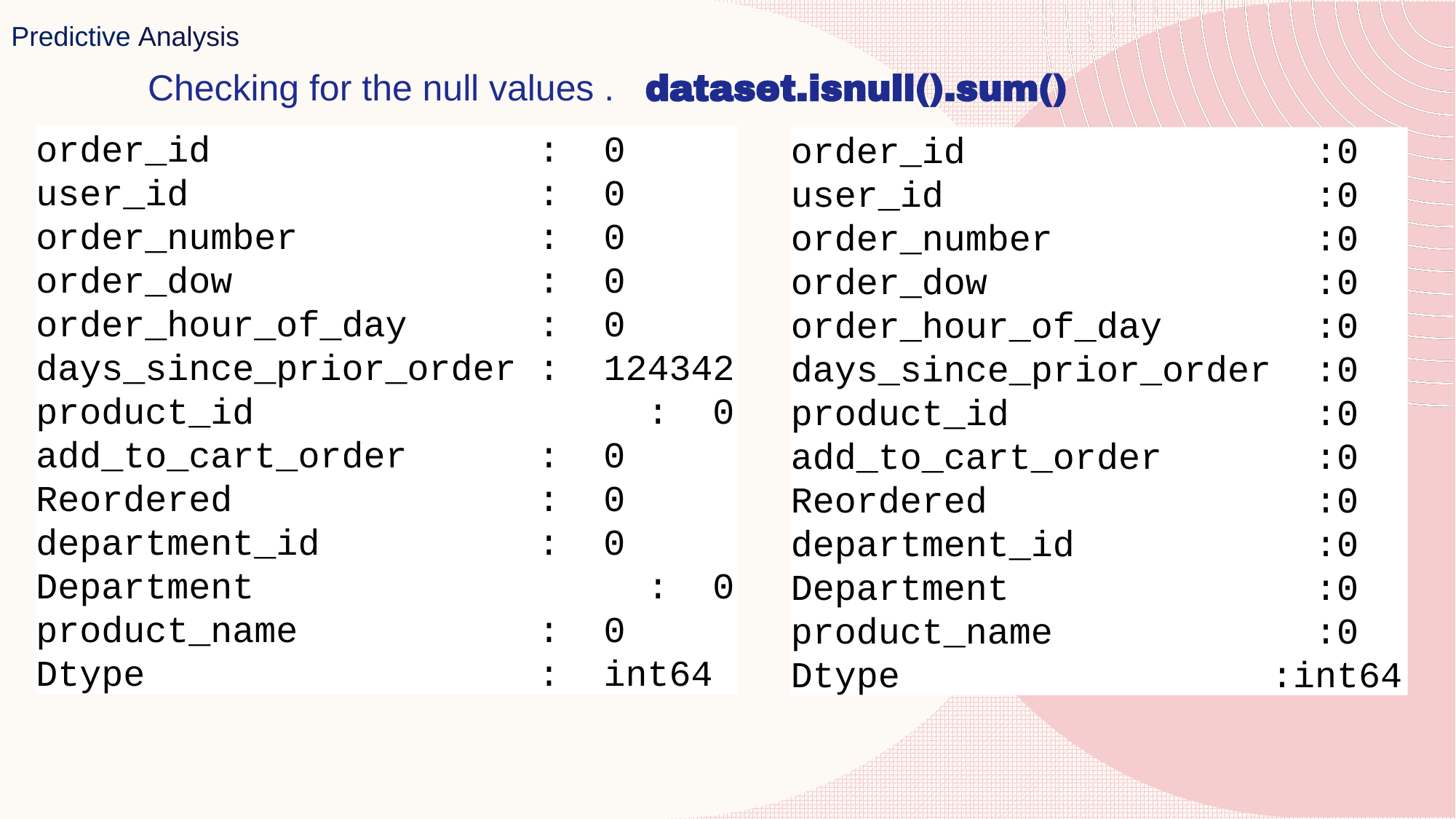

Predictive Analysis
           Checking for the null values .   dataset.isnull().sum()

order_id               :  0
user_id                :  0
order_number           :  0
order_dow              :  0
order_hour_of_day      :  0
days_since_prior_order :  124342
product_id			   :  0
add_to_cart_order	   :  0
Reordered			   :  0
department_id	        :  0
Department			   :  0
product_name           :  0
Dtype                  :  int64
order_id                :0
user_id                 :0
order_number            :0
order_dow               :0
order_hour_of_day       :0
days_since_prior_order  :0
product_id              :0 add_to_cart_order       :0
Reordered               :0
department_id           :0
Department              :0
product_name            :0
Dtype                 :int64